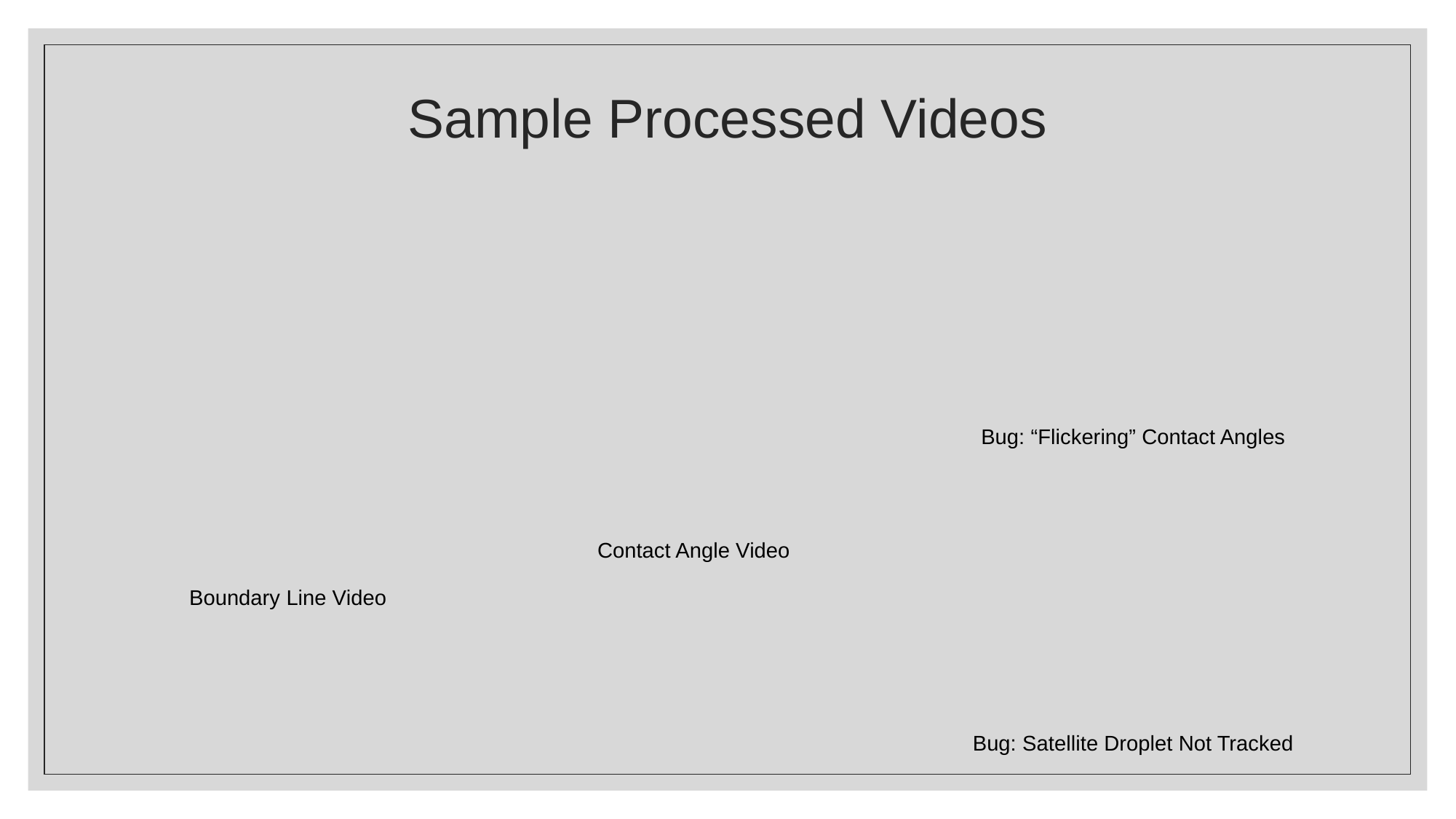

# Sample Processed Videos
Bug: “Flickering” Contact Angles
Contact Angle Video
Boundary Line Video
Bug: Satellite Droplet Not Tracked